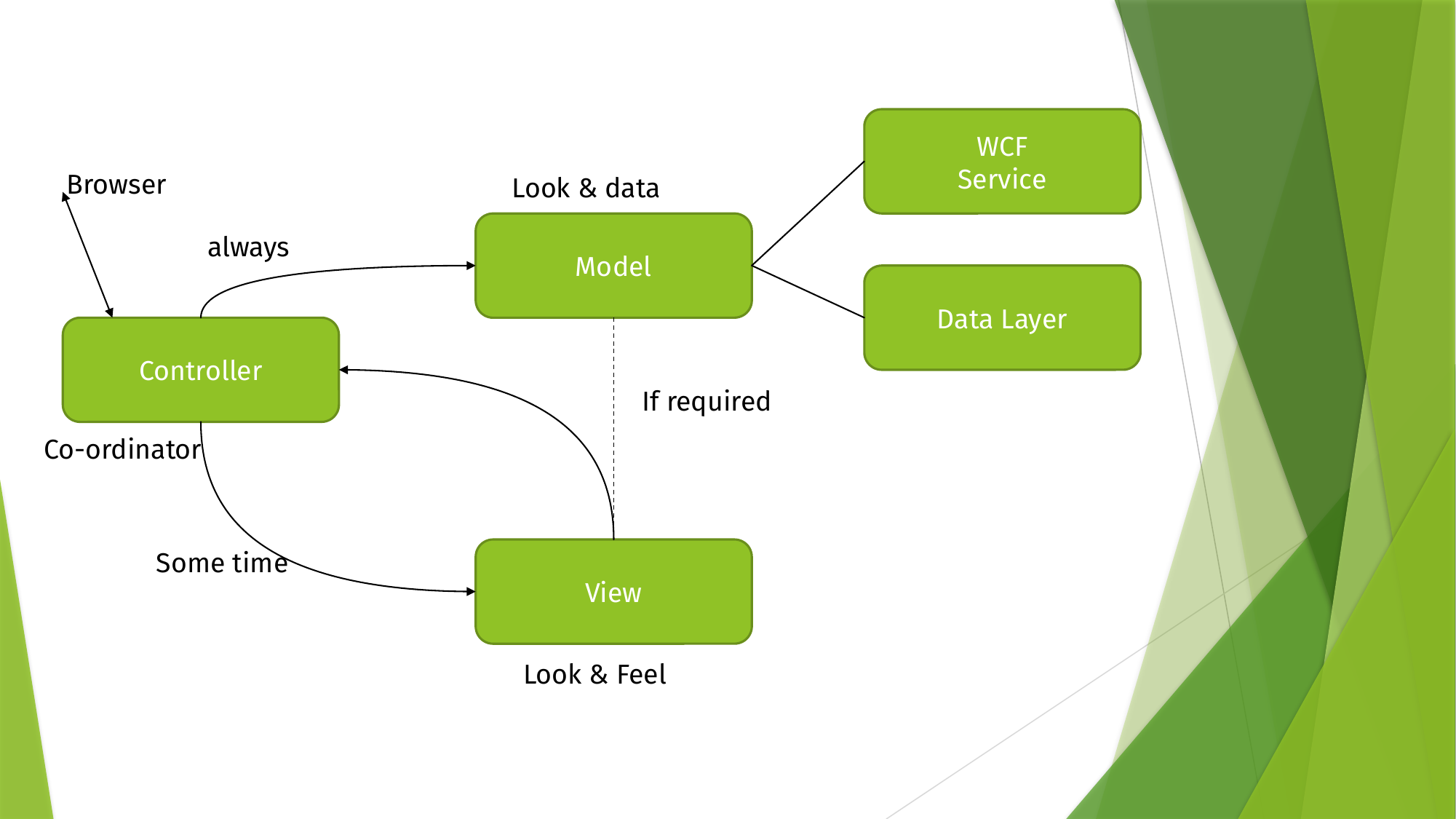

WCF
Service
Browser
Look & data
Model
always
Data Layer
Controller
If required
Co-ordinator
View
Some time
Look & Feel